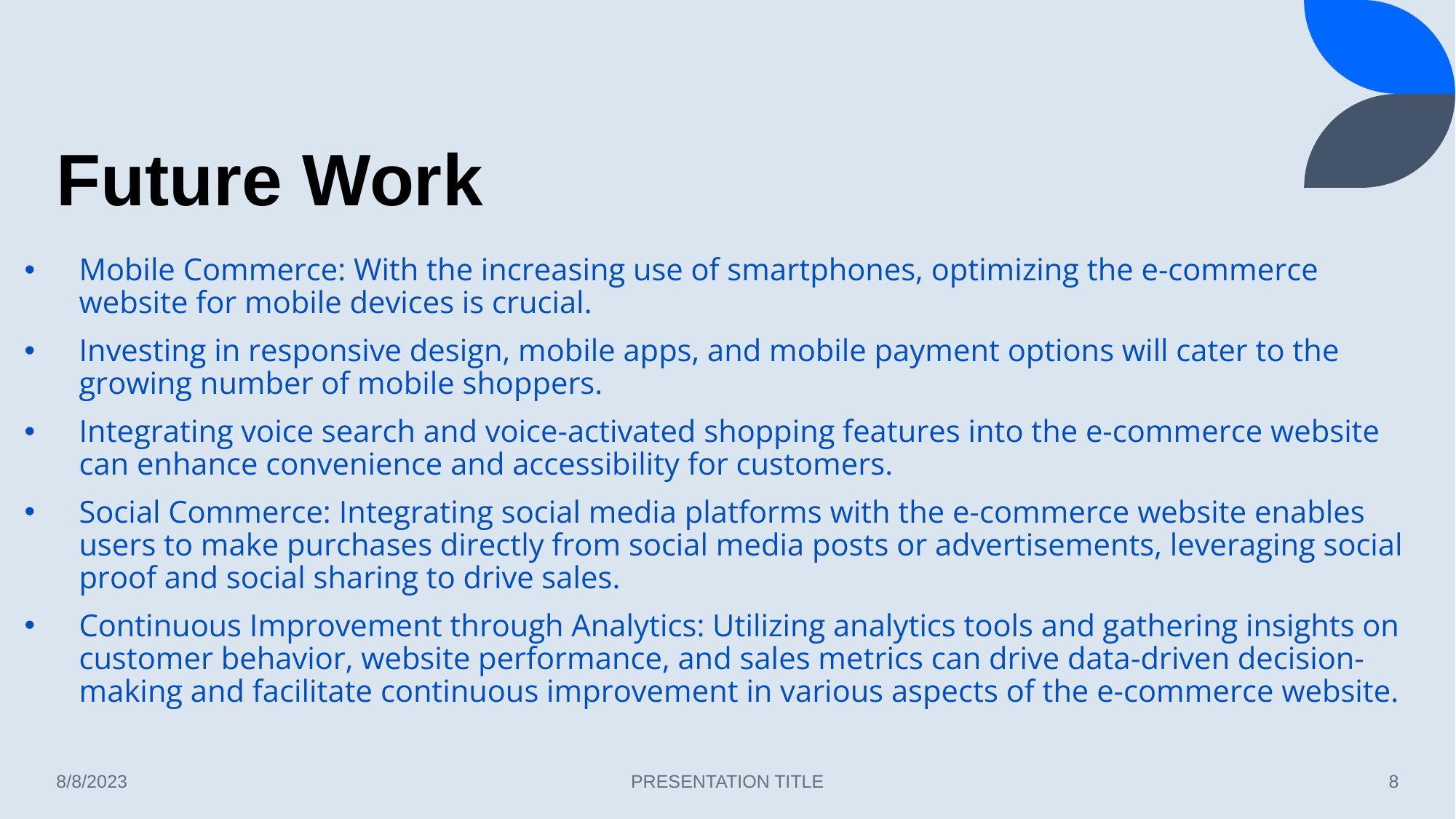

# Future Work
Mobile Commerce: With the increasing use of smartphones, optimizing the e-commerce website for mobile devices is crucial.
Investing in responsive design, mobile apps, and mobile payment options will cater to the growing number of mobile shoppers.
Integrating voice search and voice-activated shopping features into the e-commerce website can enhance convenience and accessibility for customers.
Social Commerce: Integrating social media platforms with the e-commerce website enables users to make purchases directly from social media posts or advertisements, leveraging social proof and social sharing to drive sales.
Continuous Improvement through Analytics: Utilizing analytics tools and gathering insights on customer behavior, website performance, and sales metrics can drive data-driven decision-making and facilitate continuous improvement in various aspects of the e-commerce website.
8/8/2023
PRESENTATION TITLE
8